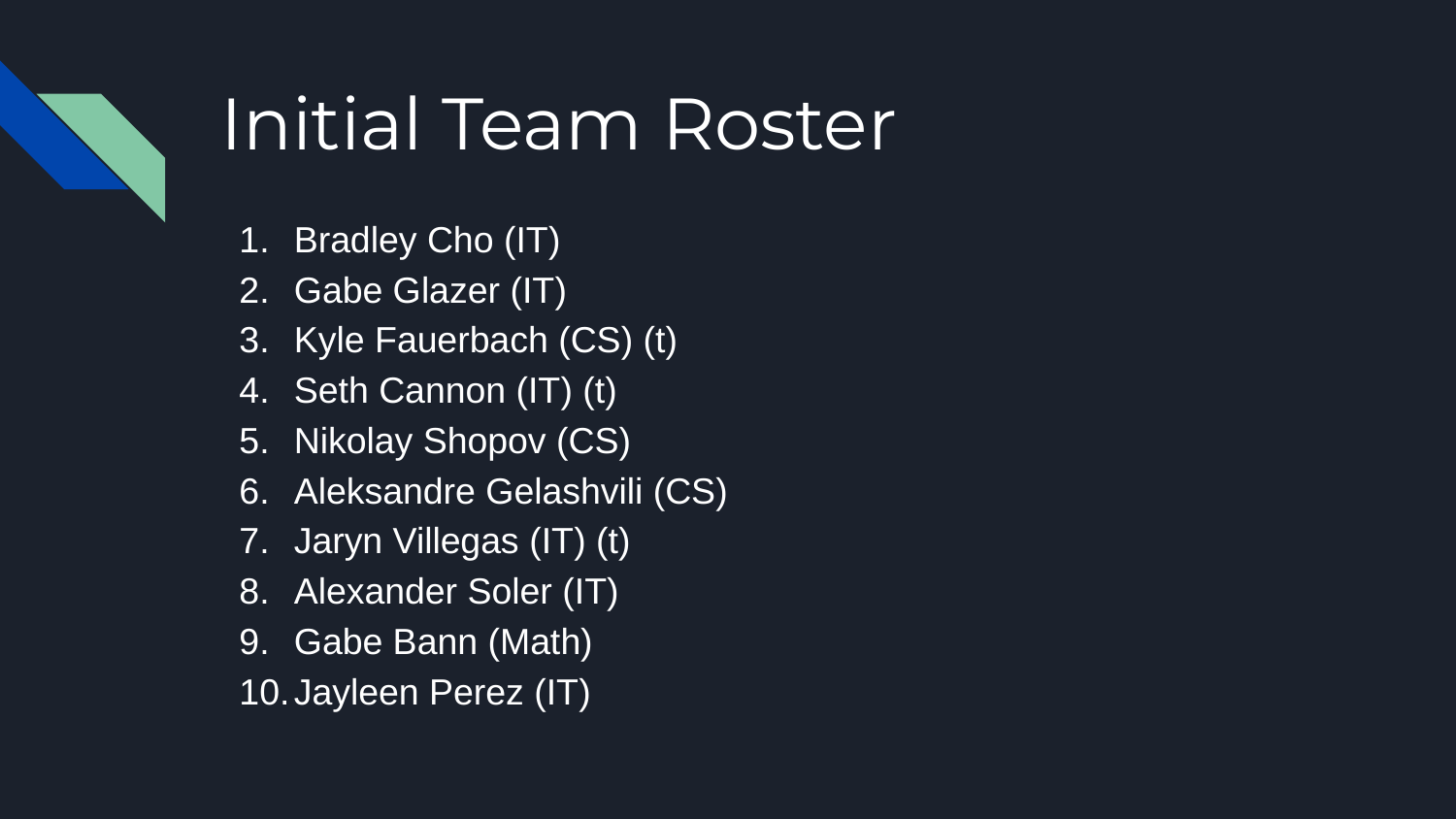

# Initial Team Roster
Bradley Cho (IT)
Gabe Glazer (IT)
Kyle Fauerbach (CS) (t)
Seth Cannon (IT) (t)
Nikolay Shopov (CS)
Aleksandre Gelashvili (CS)
Jaryn Villegas (IT) (t)
Alexander Soler (IT)
Gabe Bann (Math)
Jayleen Perez (IT)